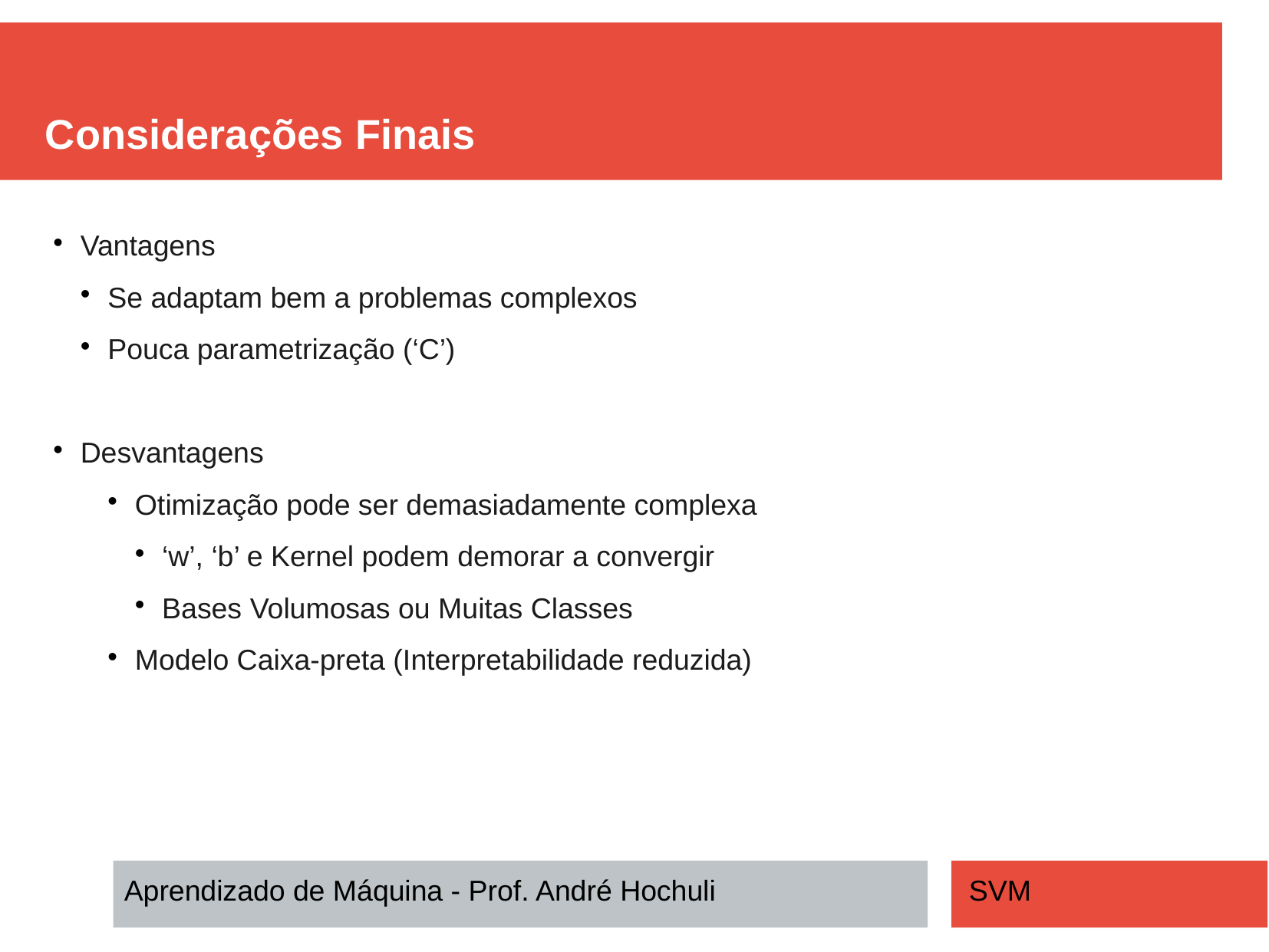

Considerações Finais

Vantagens
Se adaptam bem a problemas complexos
Pouca parametrização (‘C’)

Desvantagens
Otimização pode ser demasiadamente complexa
‘w’, ‘b’ e Kernel podem demorar a convergir
Bases Volumosas ou Muitas Classes
Modelo Caixa-preta (Interpretabilidade reduzida)

Aprendizado de Máquina - Prof. André Hochuli
SVM